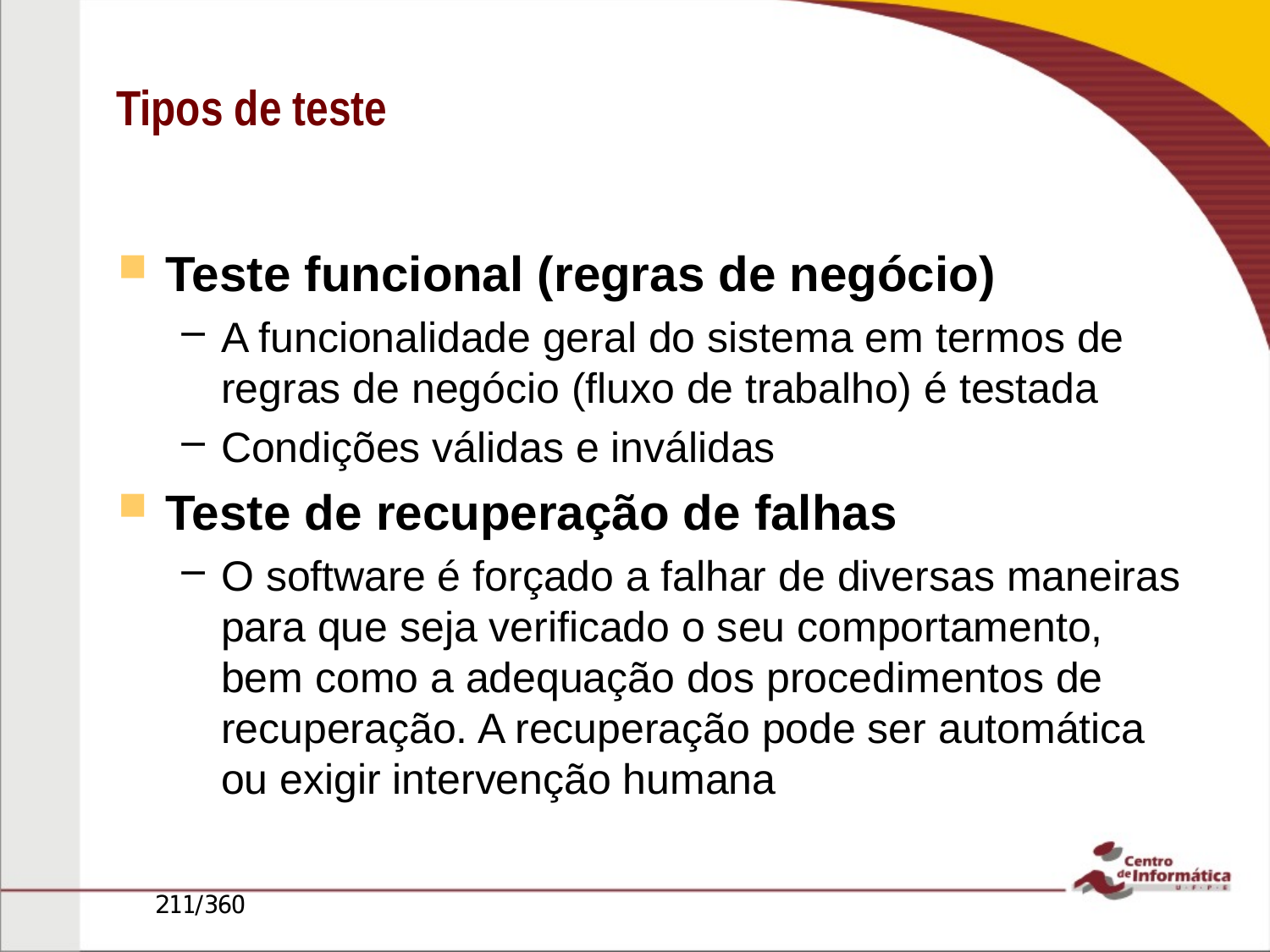

Tipos de teste
Teste funcional (regras de negócio)
A funcionalidade geral do sistema em termos de regras de negócio (fluxo de trabalho) é testada
Condições válidas e inválidas
Teste de recuperação de falhas
O software é forçado a falhar de diversas maneiras para que seja verificado o seu comportamento, bem como a adequação dos procedimentos de recuperação. A recuperação pode ser automática ou exigir intervenção humana
211/360